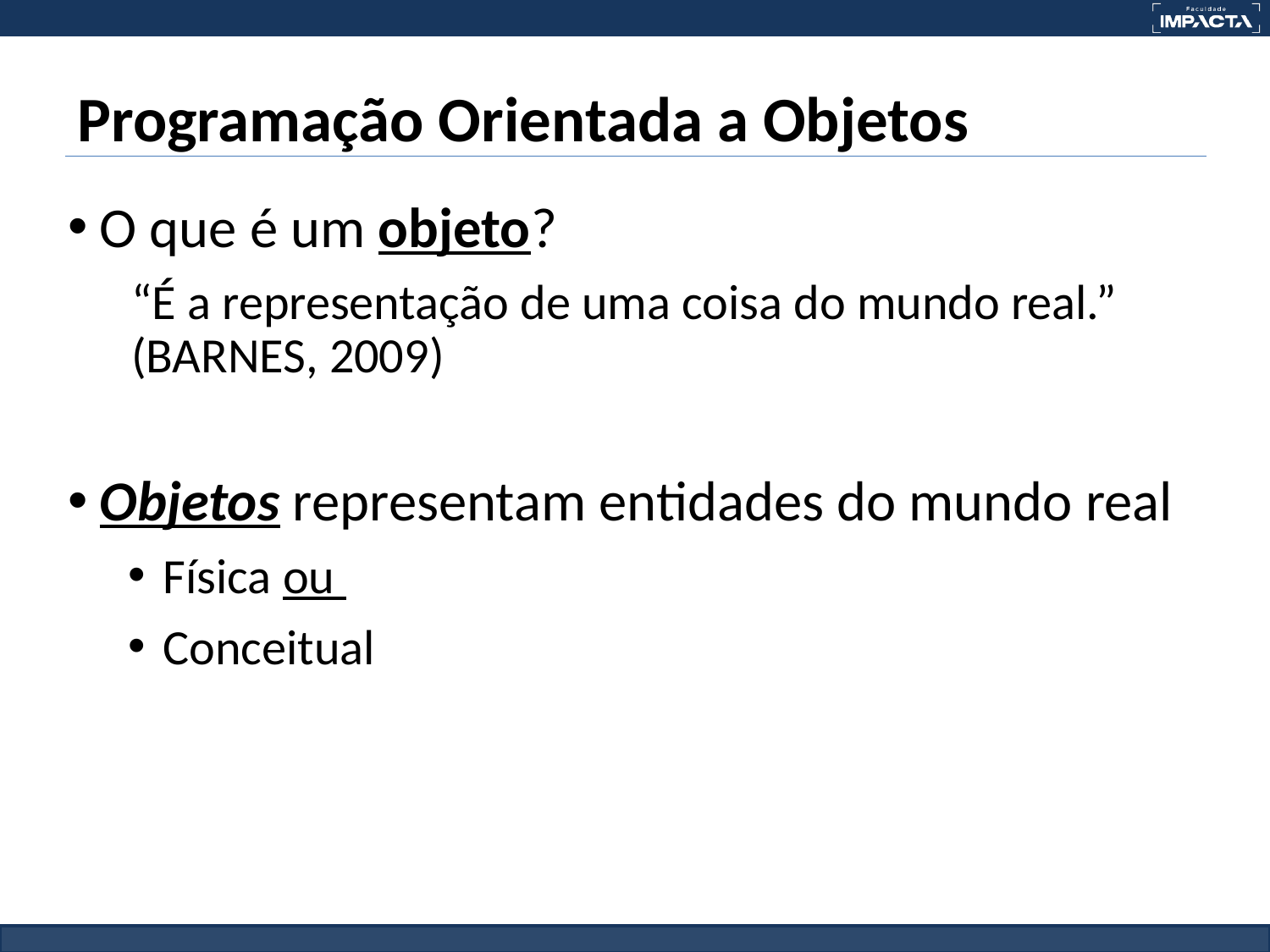

# Programação Orientada a Objetos
O que é um objeto?
“É a representação de uma coisa do mundo real.” (BARNES, 2009)

Objetos representam entidades do mundo real
Física ou
Conceitual